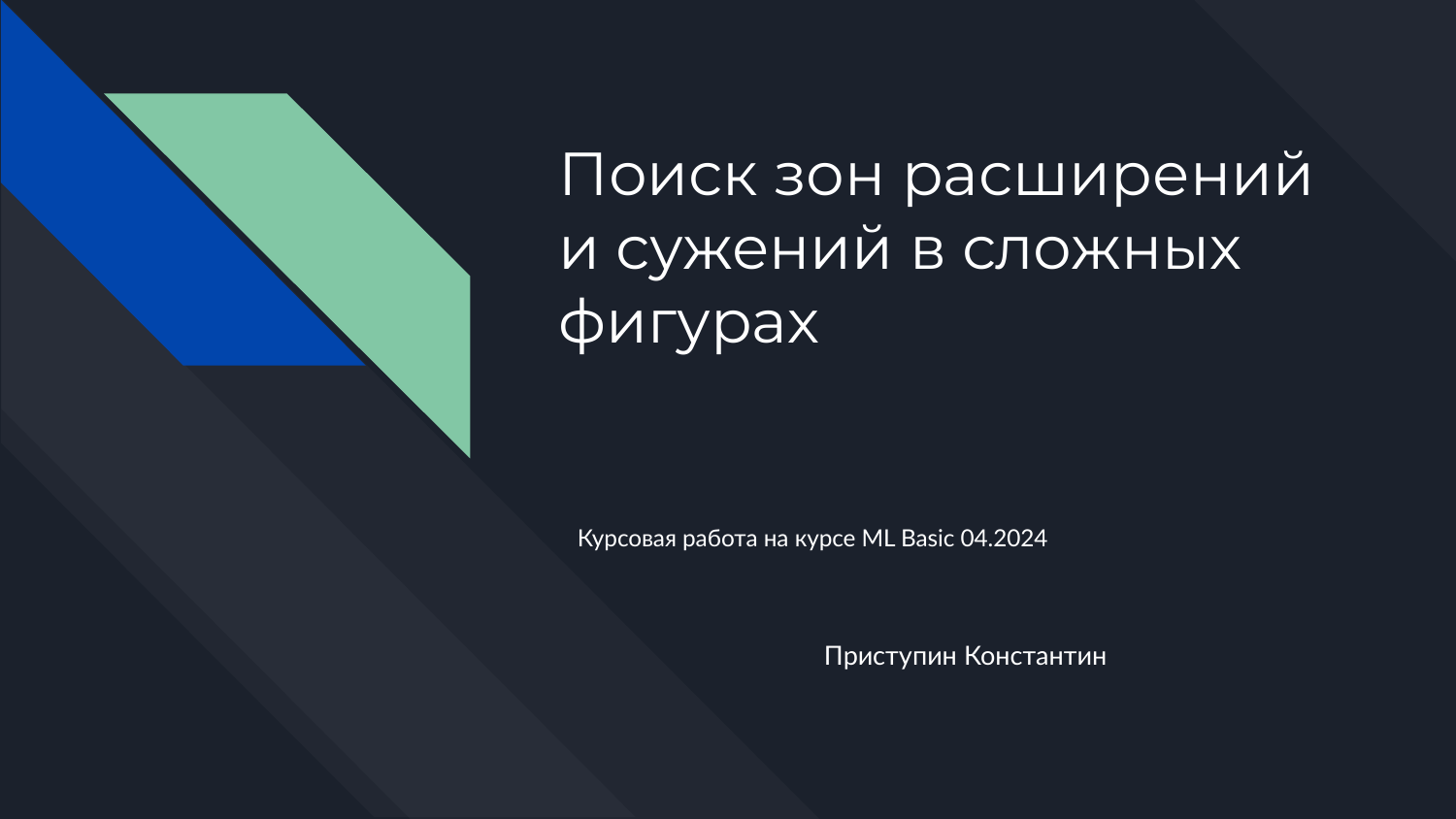

# Поиск зон расширений и сужений в сложных фигурах
Курсовая работа на курсе ML Basic 04.2024
Приступин Константин